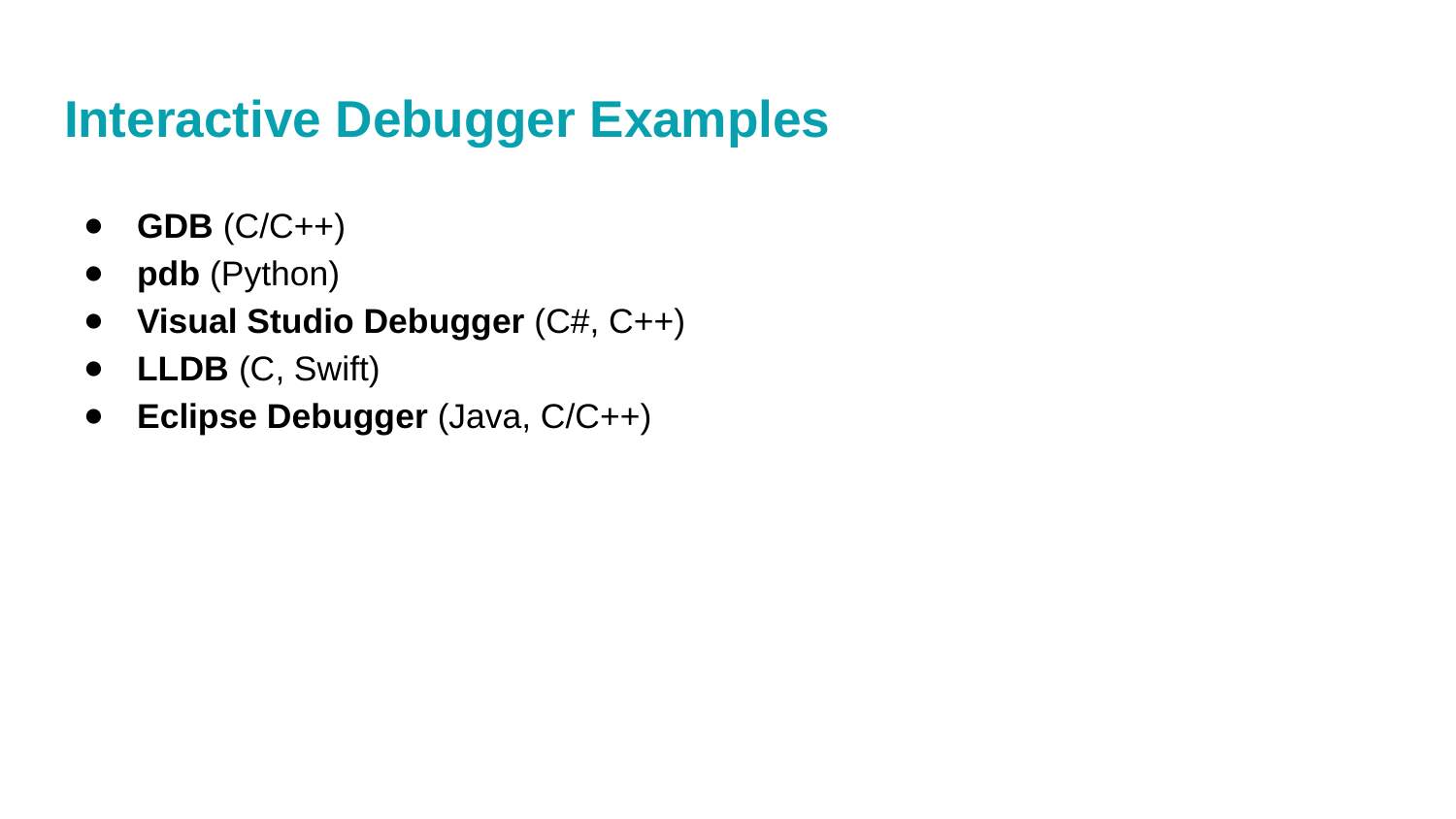

# Interactive Debugger Examples
GDB (C/C++)
pdb (Python)
Visual Studio Debugger (C#, C++)
LLDB (C, Swift)
Eclipse Debugger (Java, C/C++)